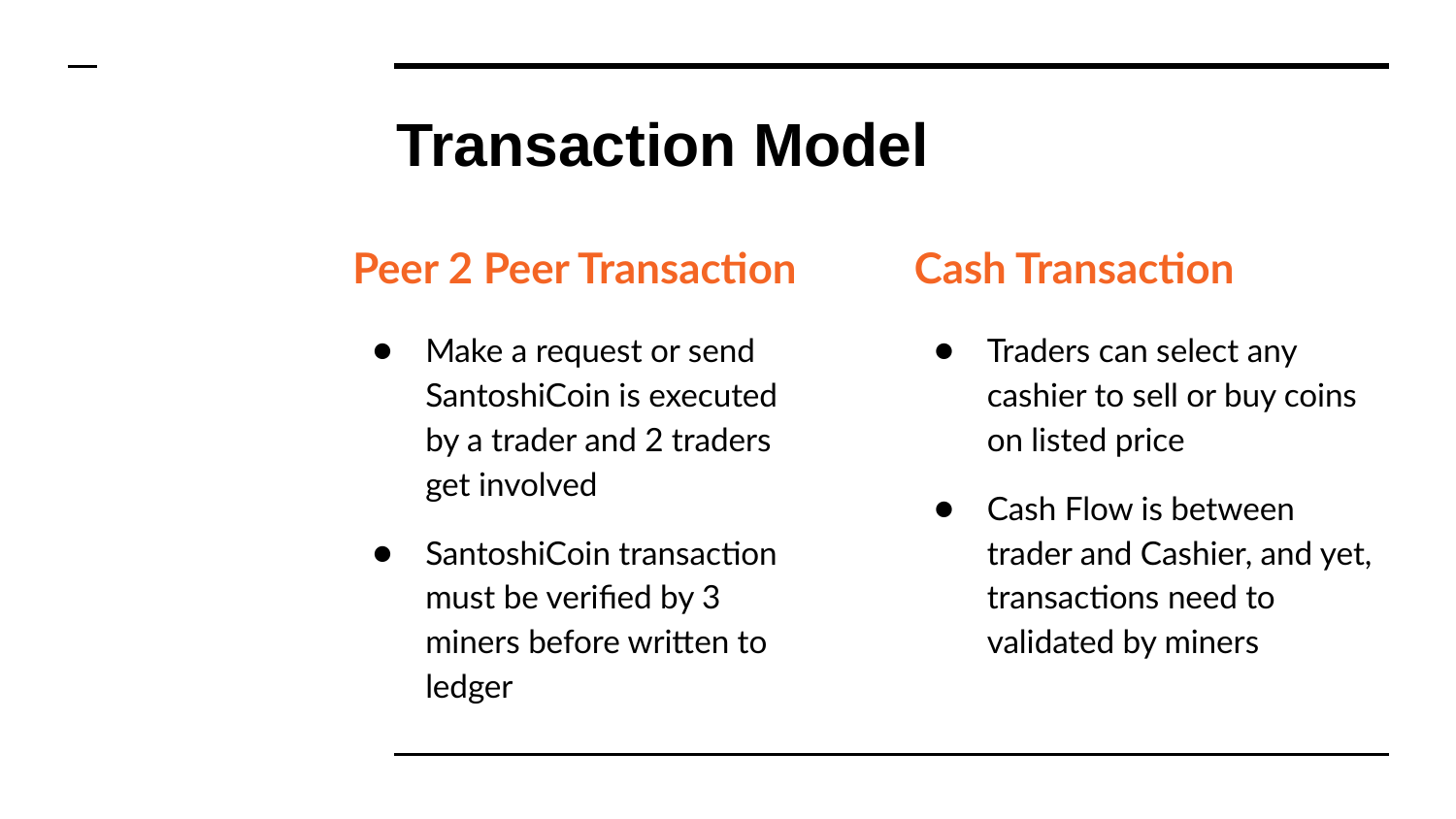

# Transaction Model
Peer 2 Peer Transaction
Make a request or send SantoshiCoin is executed by a trader and 2 traders get involved
SantoshiCoin transaction must be verified by 3 miners before written to ledger
Cash Transaction
Traders can select any cashier to sell or buy coins on listed price
Cash Flow is between trader and Cashier, and yet, transactions need to validated by miners